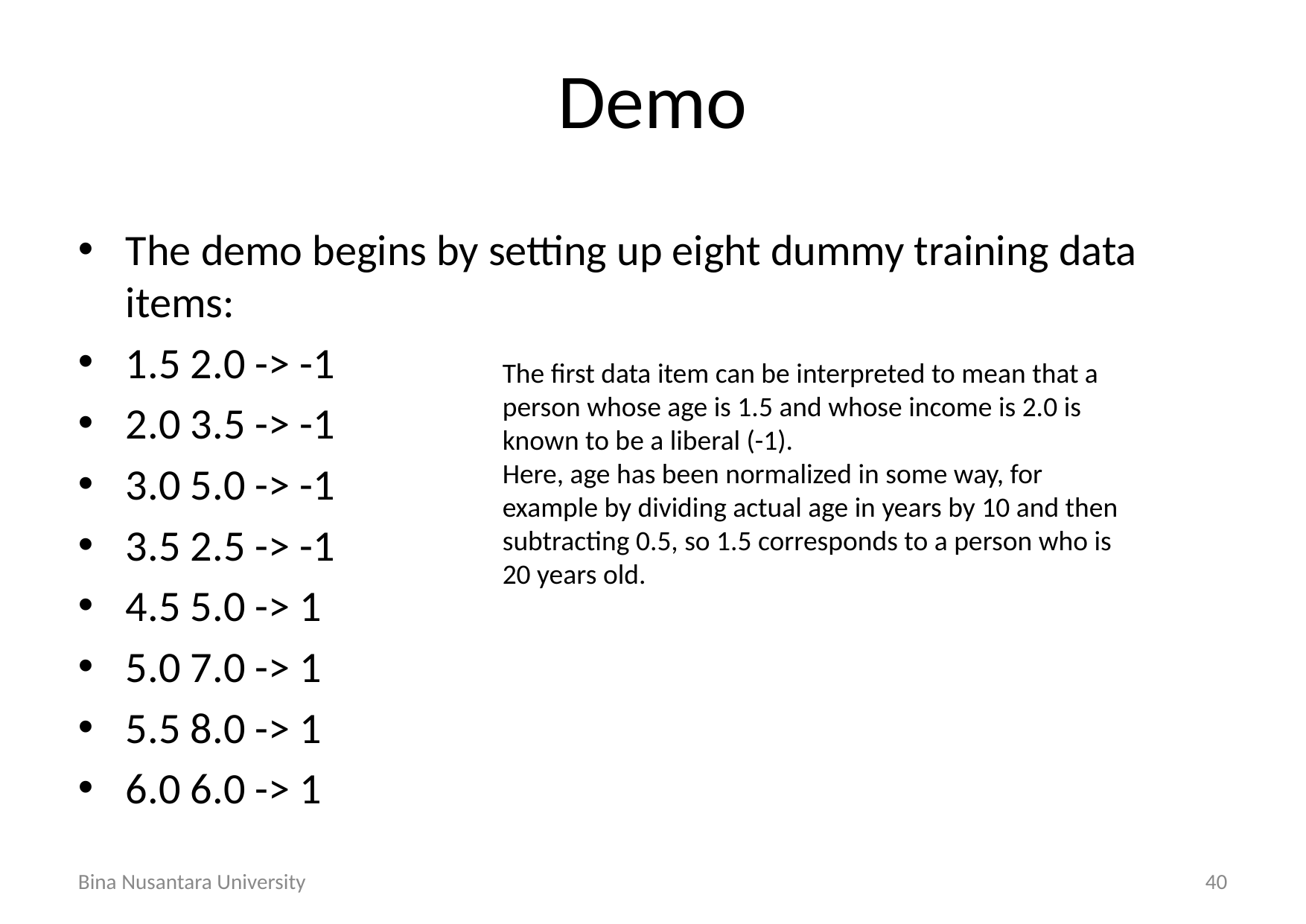

# Demo
The demo begins by setting up eight dummy training data items:
1.5 2.0 -> -1
2.0 3.5 -> -1
3.0 5.0 -> -1
3.5 2.5 -> -1
4.5 5.0 -> 1
5.0 7.0 -> 1
5.5 8.0 -> 1
6.0 6.0 -> 1
The first data item can be interpreted to mean that a person whose age is 1.5 and whose income is 2.0 is known to be a liberal (-1).
Here, age has been normalized in some way, for example by dividing actual age in years by 10 and then subtracting 0.5, so 1.5 corresponds to a person who is 20 years old.
Bina Nusantara University
40